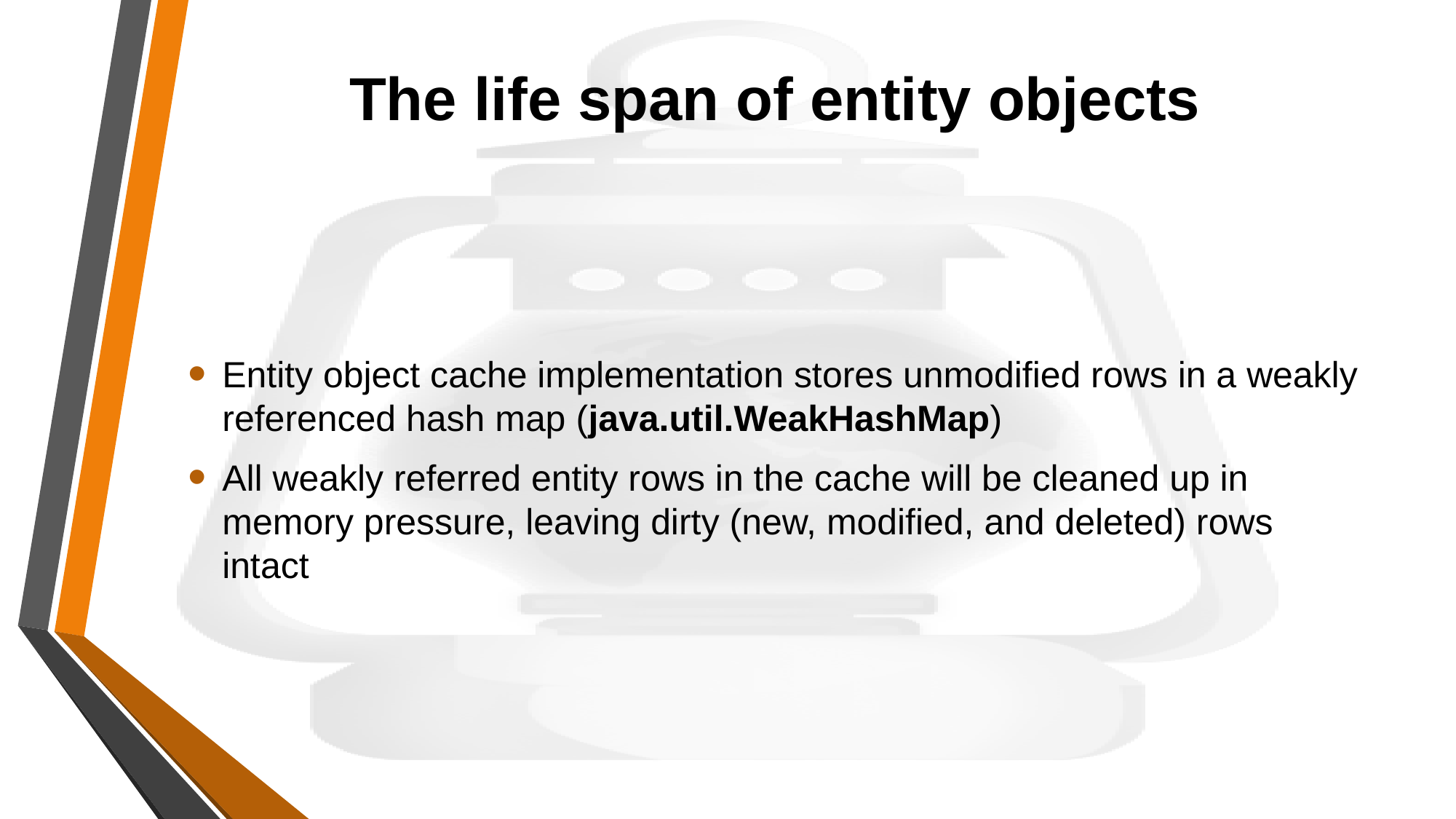

# The life span of entity objects
Entity object cache implementation stores unmodified rows in a weakly referenced hash map (java.util.WeakHashMap)
All weakly referred entity rows in the cache will be cleaned up in memory pressure, leaving dirty (new, modified, and deleted) rows intact